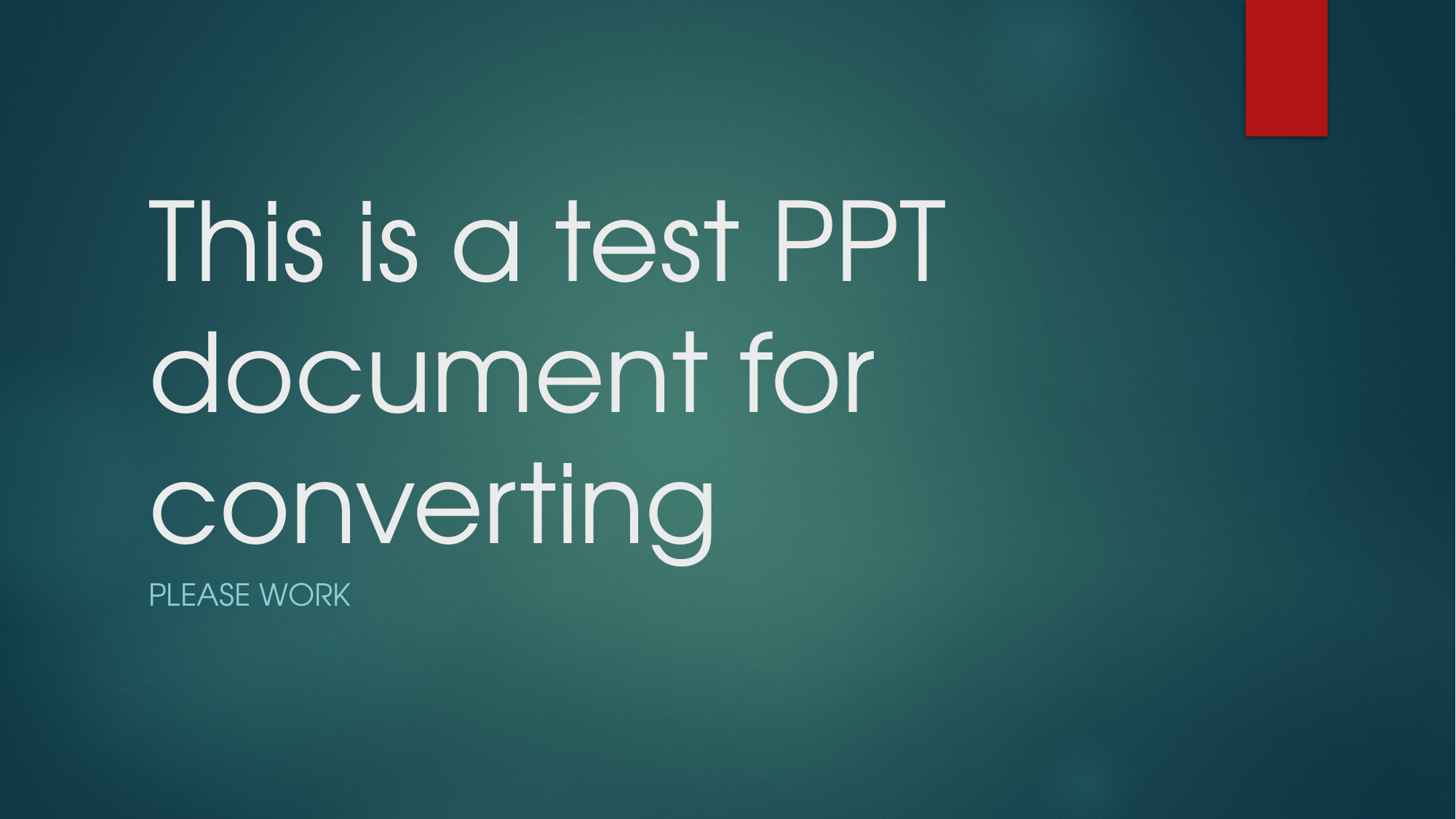

# This is a test PPT document for converting
Please work